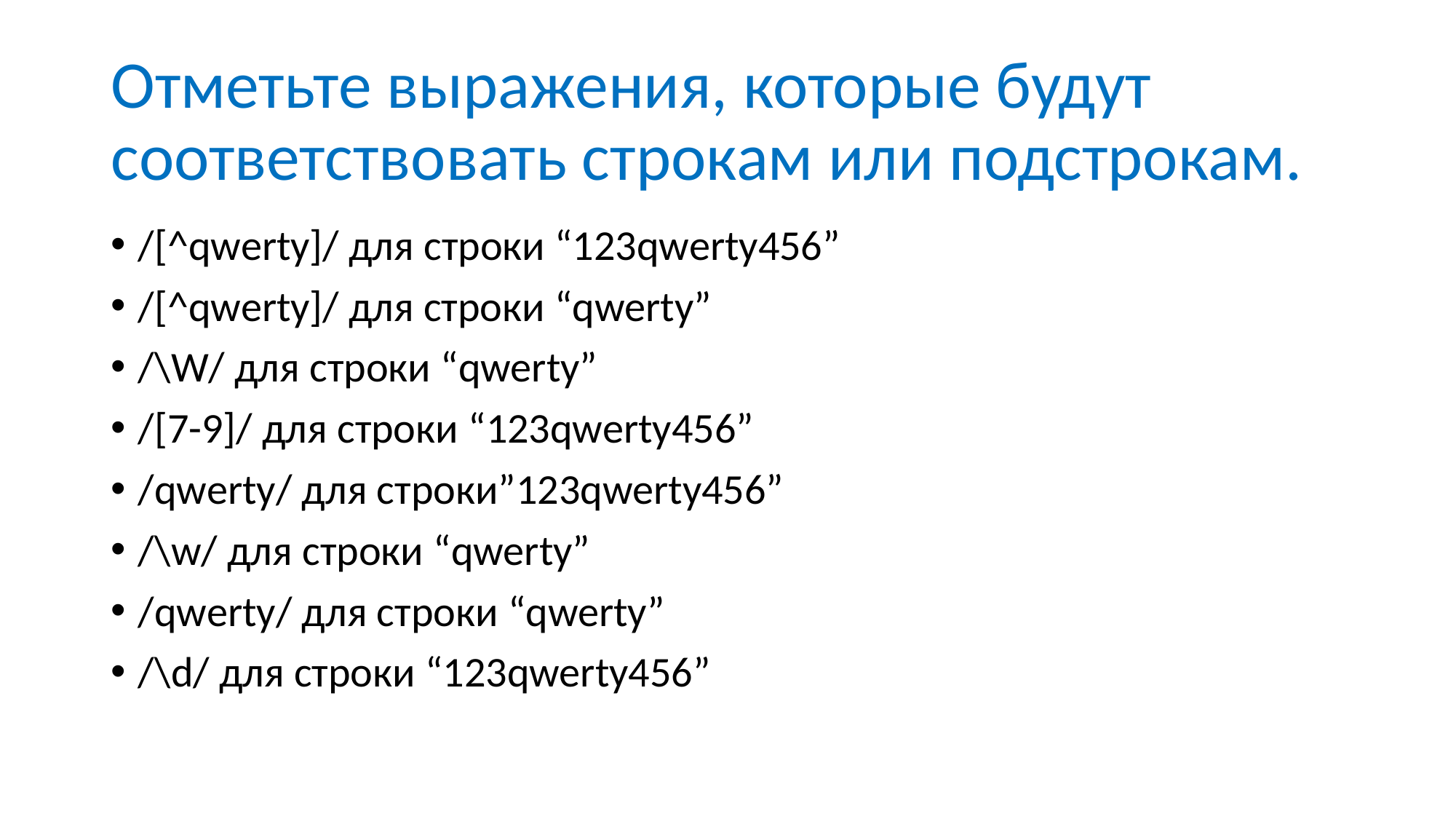

# Отметьте выражения, которые будут соответствовать строкам или подстрокам.
/[^qwerty]/ для строки “123qwerty456”
/[^qwerty]/ для строки “qwerty”
/\W/ для строки “qwerty”
/[7-9]/ для строки “123qwerty456”
/qwerty/ для строки”123qwerty456”
/\w/ для строки “qwerty”
/qwerty/ для строки “qwerty”
/\d/ для строки “123qwerty456”